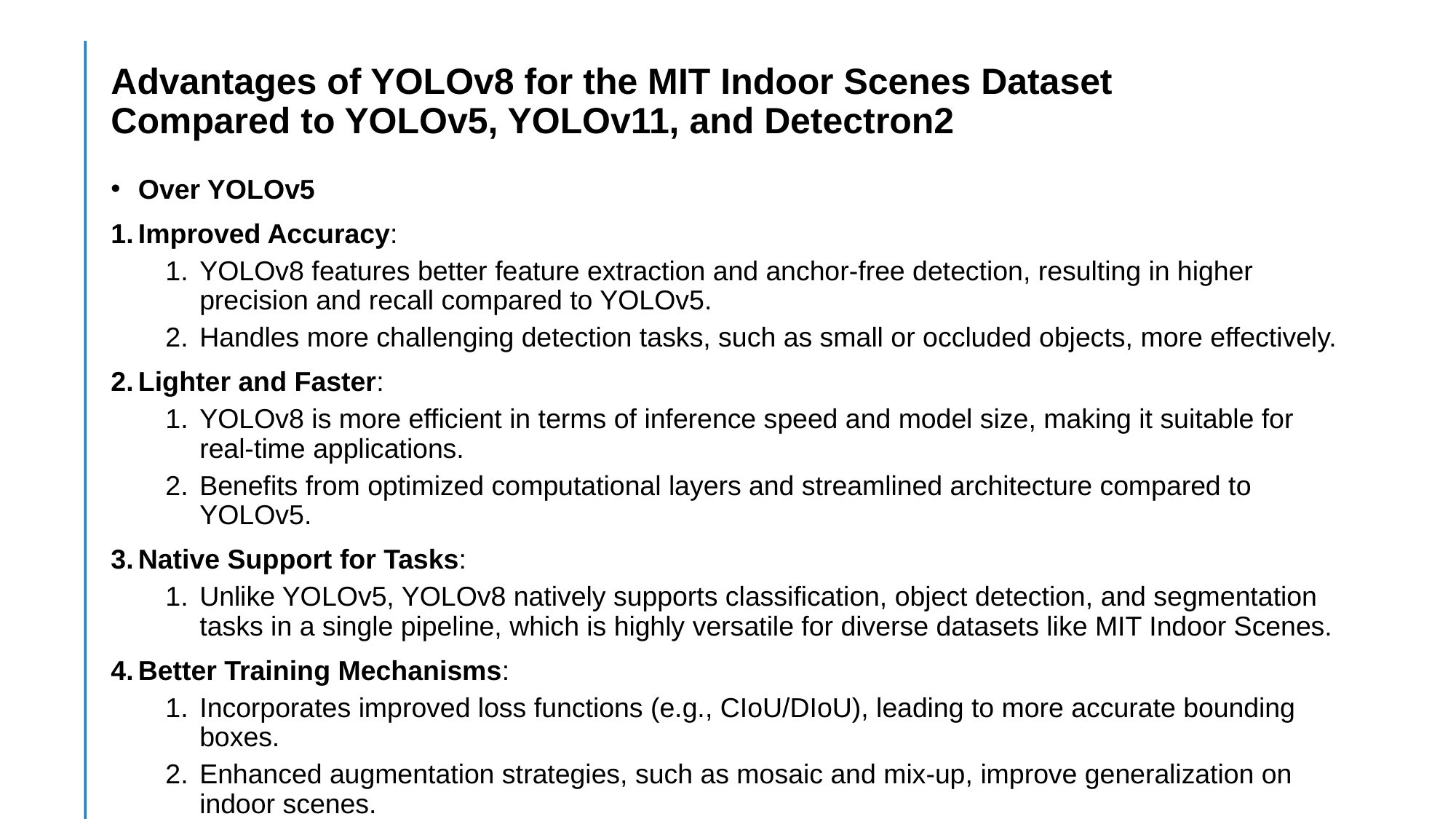

# Advantages of YOLOv8 for the MIT Indoor Scenes Dataset Compared to YOLOv5, YOLOv11, and Detectron2
Over YOLOv5
Improved Accuracy:
YOLOv8 features better feature extraction and anchor-free detection, resulting in higher precision and recall compared to YOLOv5.
Handles more challenging detection tasks, such as small or occluded objects, more effectively.
Lighter and Faster:
YOLOv8 is more efficient in terms of inference speed and model size, making it suitable for real-time applications.
Benefits from optimized computational layers and streamlined architecture compared to YOLOv5.
Native Support for Tasks:
Unlike YOLOv5, YOLOv8 natively supports classification, object detection, and segmentation tasks in a single pipeline, which is highly versatile for diverse datasets like MIT Indoor Scenes.
Better Training Mechanisms:
Incorporates improved loss functions (e.g., CIoU/DIoU), leading to more accurate bounding boxes.
Enhanced augmentation strategies, such as mosaic and mix-up, improve generalization on indoor scenes.